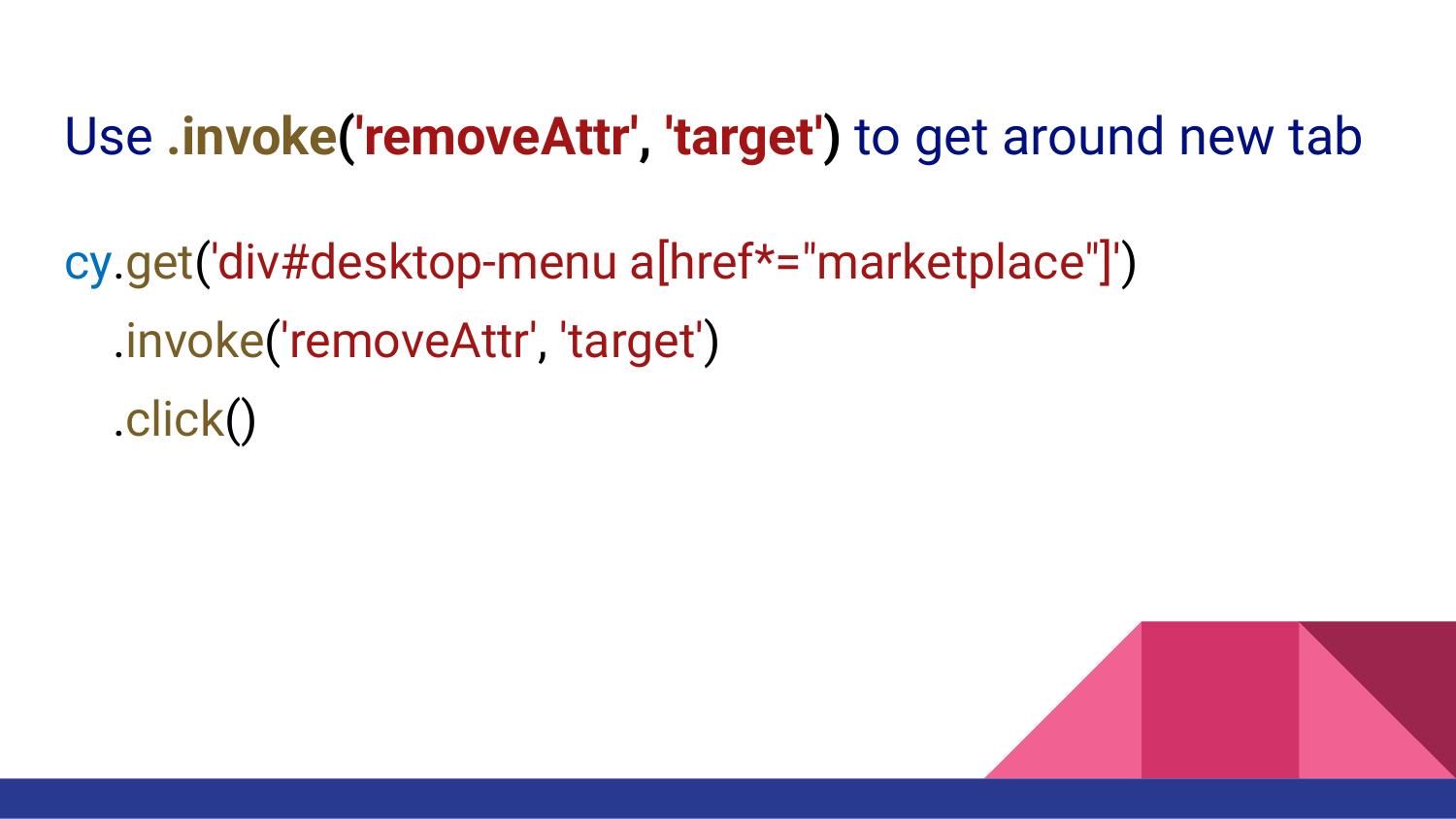

# Use .invoke('removeAttr', 'target') to get around new tab

cy.get('div#desktop-menu a[href*="marketplace"]')
    .invoke('removeAttr', 'target')
    .click()